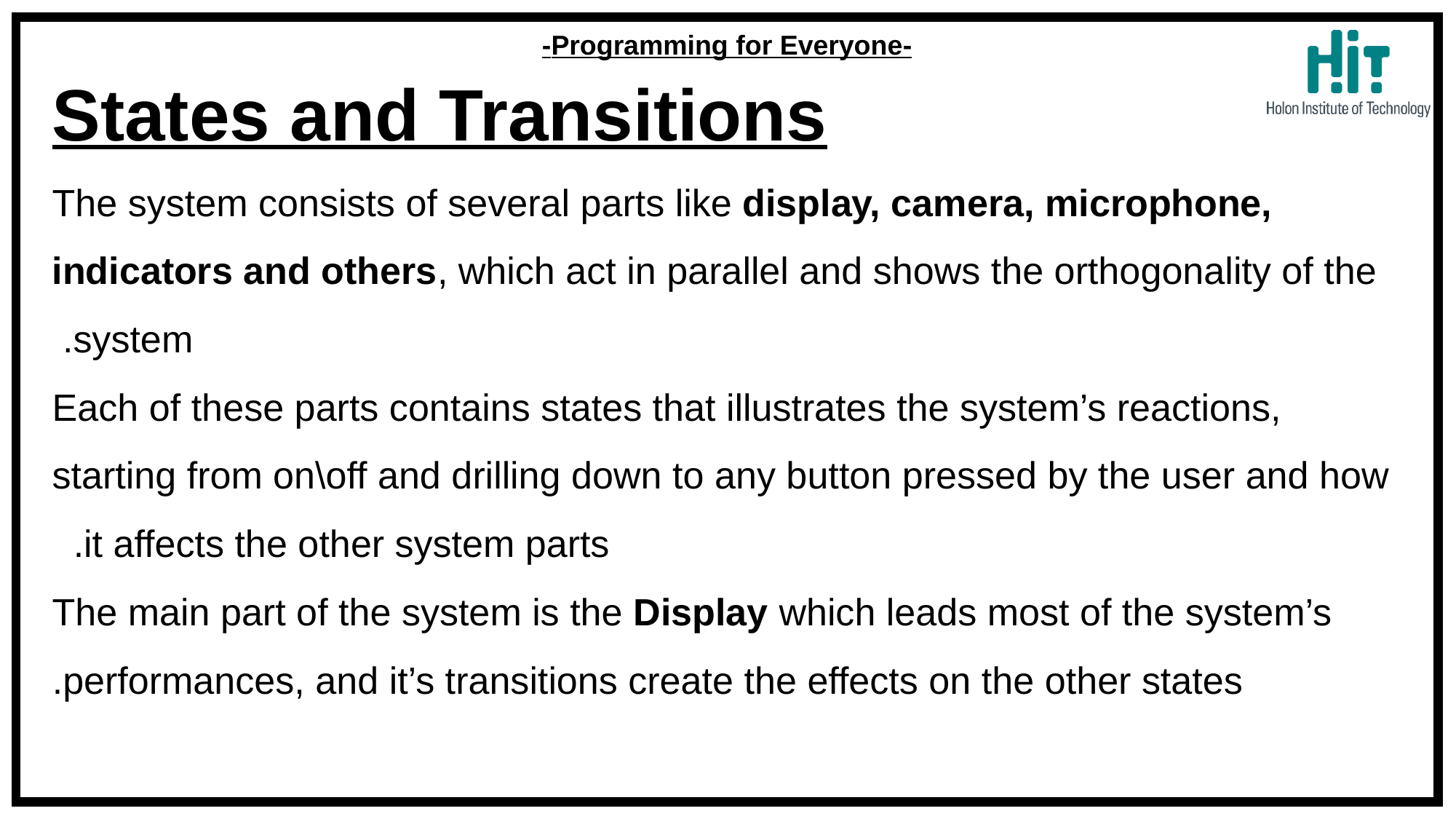

States and Transitions
The system consists of several parts like display, camera, microphone, indicators and others, which act in parallel and shows the orthogonality of the system.
Each of these parts contains states that illustrates the system’s reactions, starting from on\off and drilling down to any button pressed by the user and how it affects the other system parts.
The main part of the system is the Display which leads most of the system’s performances, and it’s transitions create the effects on the other states.